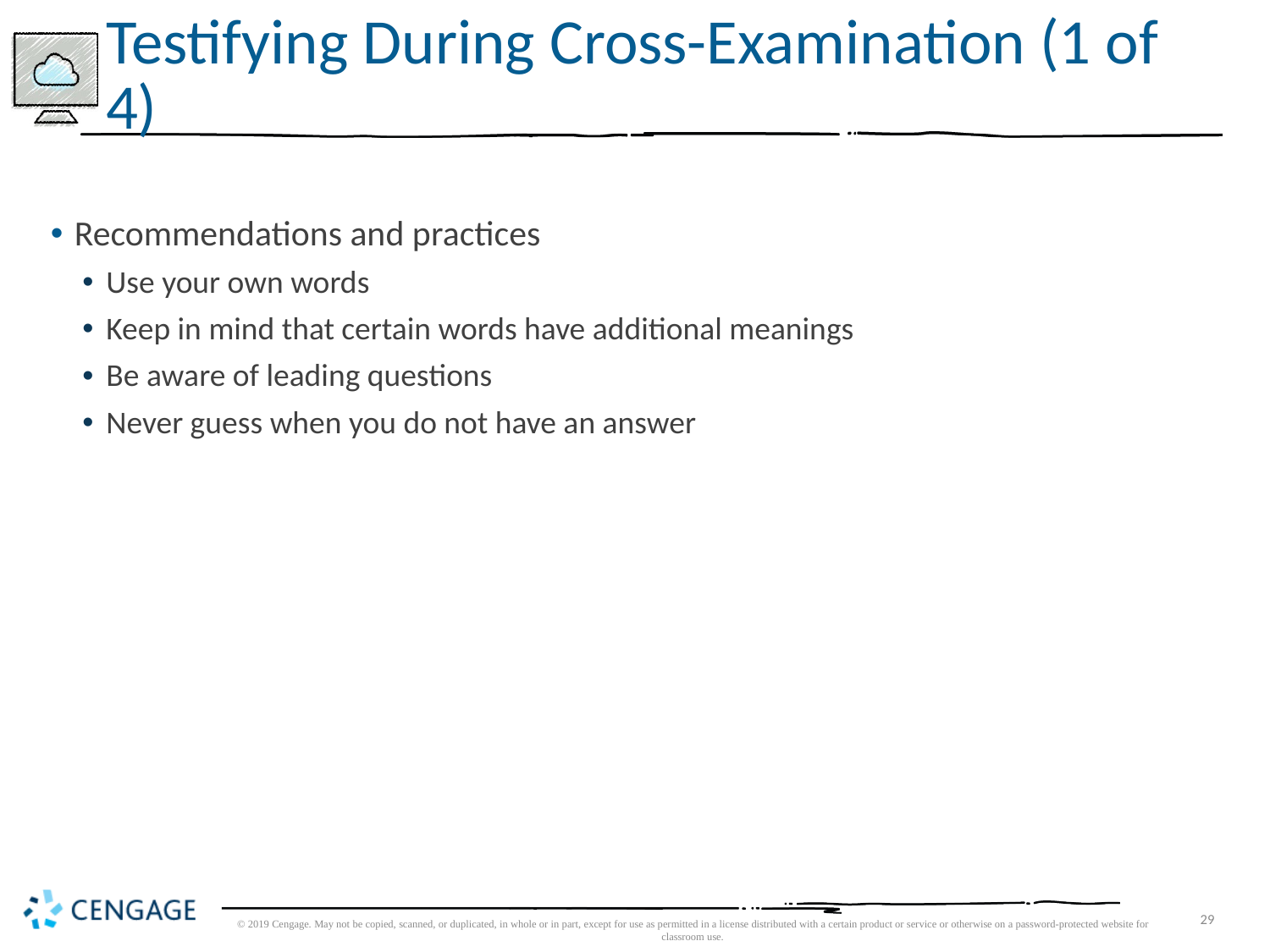

# Testifying During Cross-Examination (1 of 4)
Recommendations and practices
Use your own words
Keep in mind that certain words have additional meanings
Be aware of leading questions
Never guess when you do not have an answer
© 2019 Cengage. May not be copied, scanned, or duplicated, in whole or in part, except for use as permitted in a license distributed with a certain product or service or otherwise on a password-protected website for classroom use.